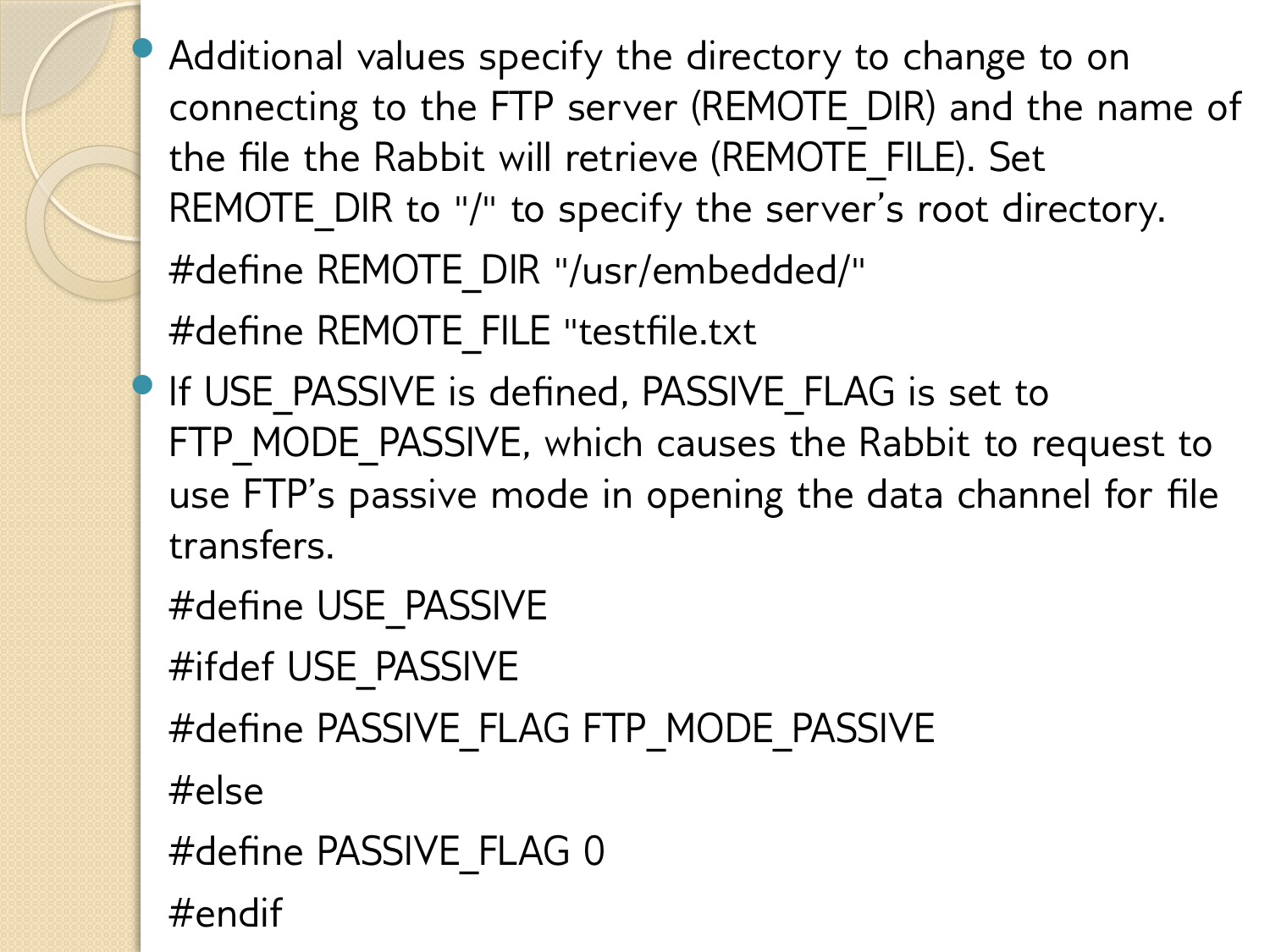

Additional values specify the directory to change to on connecting to the FTP server (REMOTE_DIR) and the name of the file the Rabbit will retrieve (REMOTE_FILE). Set REMOTE_DIR to "/" to specify the server’s root directory.
	#define REMOTE_DIR "/usr/embedded/"
	#define REMOTE_FILE "testfile.txt
If USE_PASSIVE is defined, PASSIVE_FLAG is set to FTP_MODE_PASSIVE, which causes the Rabbit to request to use FTP’s passive mode in opening the data channel for file transfers.
	#define USE_PASSIVE
	#ifdef USE_PASSIVE
	#define PASSIVE_FLAG FTP_MODE_PASSIVE
	#else
	#define PASSIVE_FLAG 0
	#endif